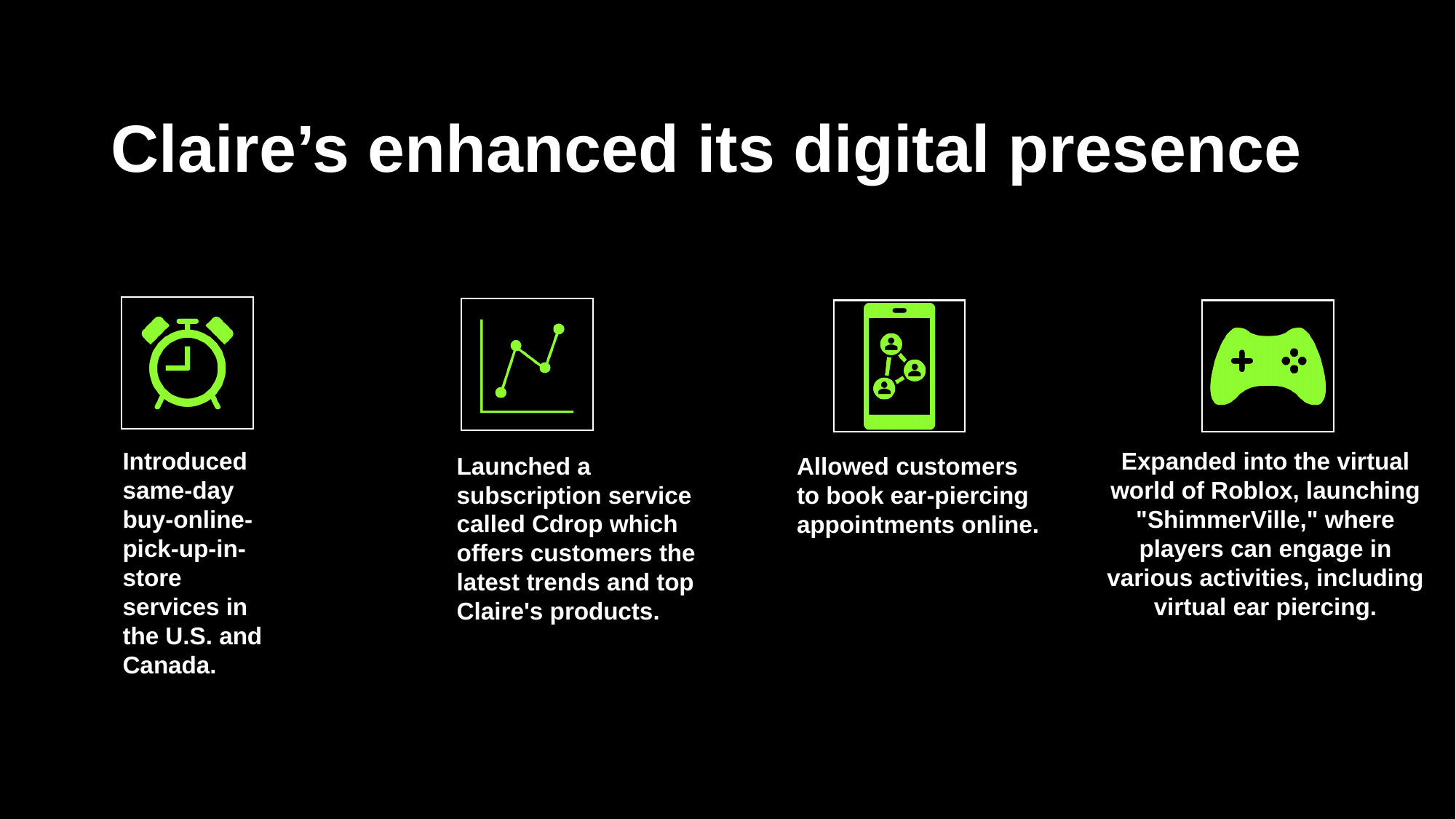

Claire’s enhanced its digital presence
Introduced same-day buy-online-pick-up-in-store services in the U.S. and Canada.
Allowed customers to book ear-piercing appointments online.
Expanded into the virtual world of Roblox, launching "ShimmerVille," where players can engage in various activities, including virtual ear piercing.

Launched a subscription service called Cdrop which offers customers the latest trends and top Claire's products.